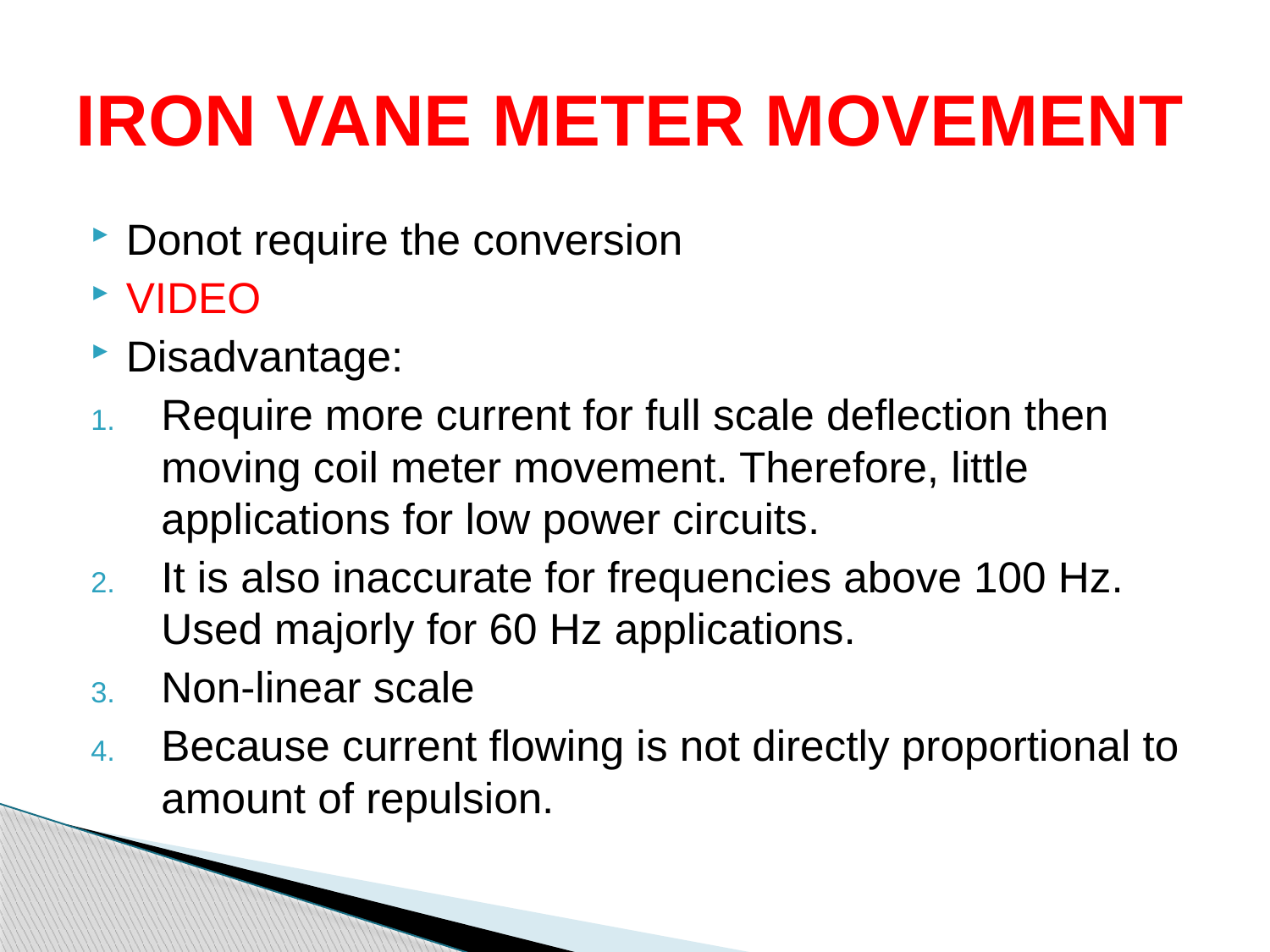

# IRON VANE METER MOVEMENT
Donot require the conversion
VIDEO
Disadvantage:
Require more current for full scale deflection then moving coil meter movement. Therefore, little applications for low power circuits.
It is also inaccurate for frequencies above 100 Hz. Used majorly for 60 Hz applications.
Non-linear scale
Because current flowing is not directly proportional to amount of repulsion.